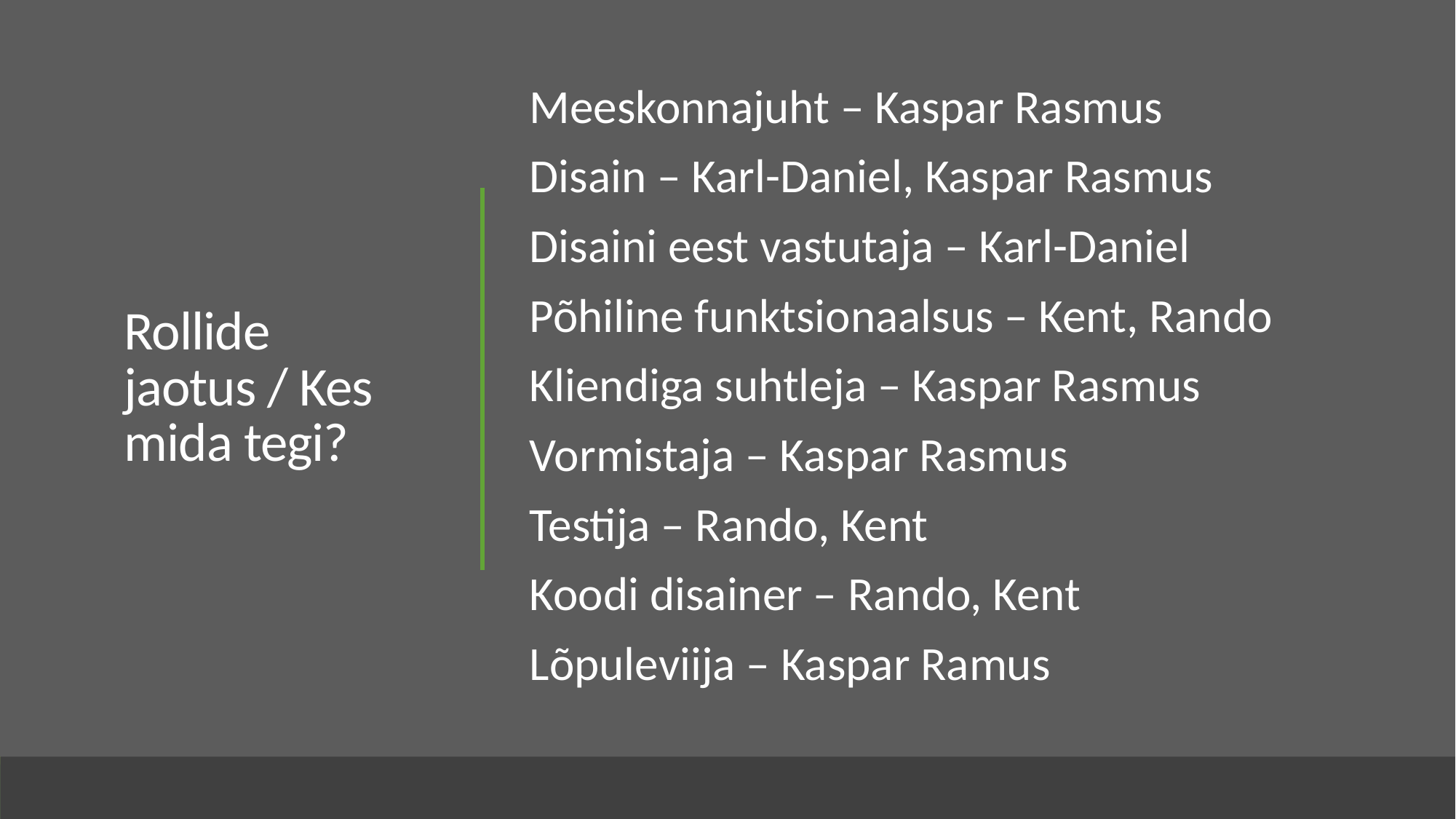

# Rollide jaotus / Kes mida tegi?
Meeskonnajuht – Kaspar Rasmus
Disain – Karl-Daniel, Kaspar Rasmus
Disaini eest vastutaja – Karl-Daniel
Põhiline funktsionaalsus – Kent, Rando
Kliendiga suhtleja – Kaspar Rasmus
Vormistaja – Kaspar Rasmus
Testija – Rando, Kent
Koodi disainer – Rando, Kent
Lõpuleviija – Kaspar Ramus